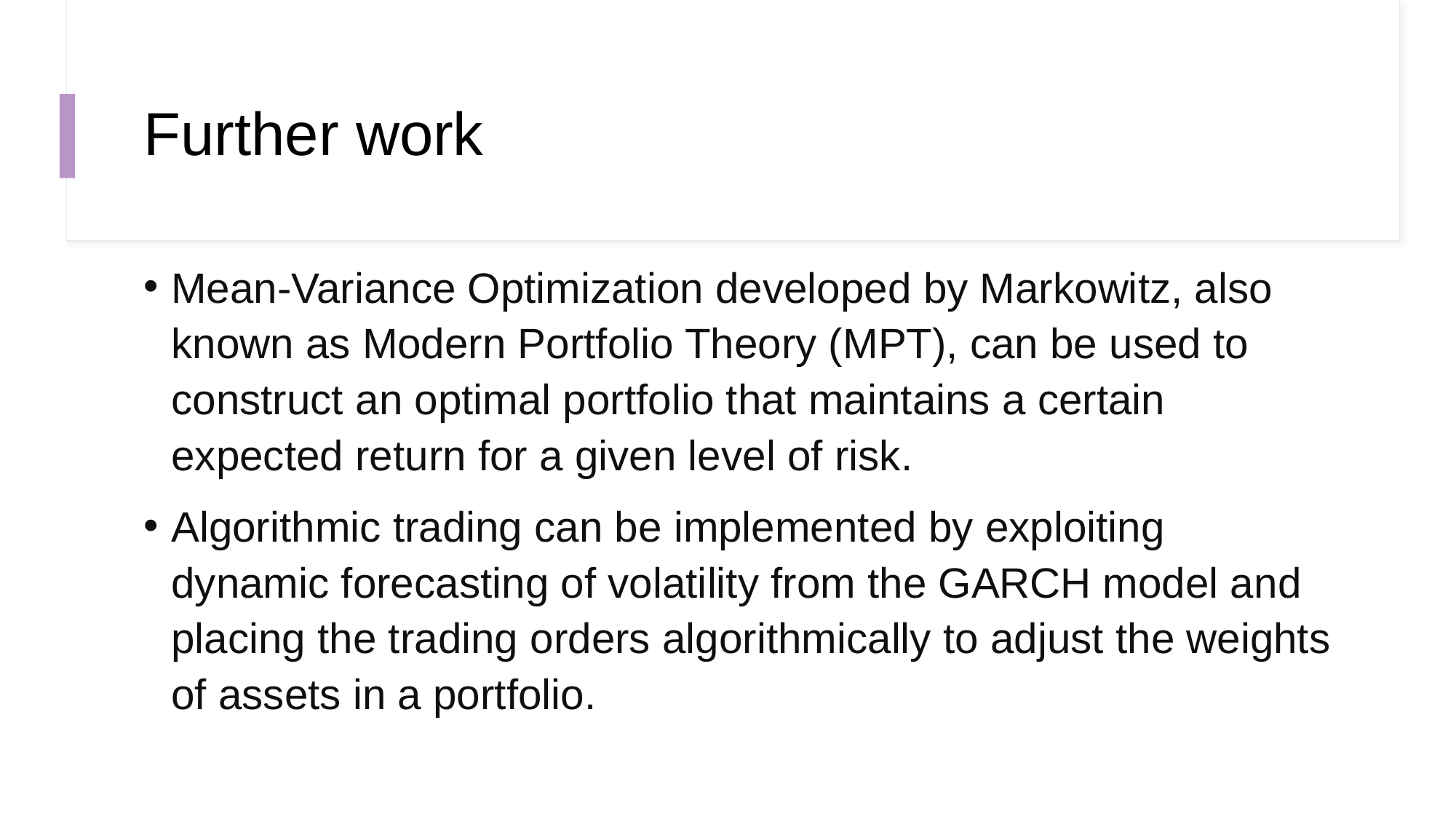

# Further work
Mean-Variance Optimization developed by Markowitz, also known as Modern Portfolio Theory (MPT), can be used to construct an optimal portfolio that maintains a certain expected return for a given level of risk.
Algorithmic trading can be implemented by exploiting dynamic forecasting of volatility from the GARCH model and placing the trading orders algorithmically to adjust the weights of assets in a portfolio.